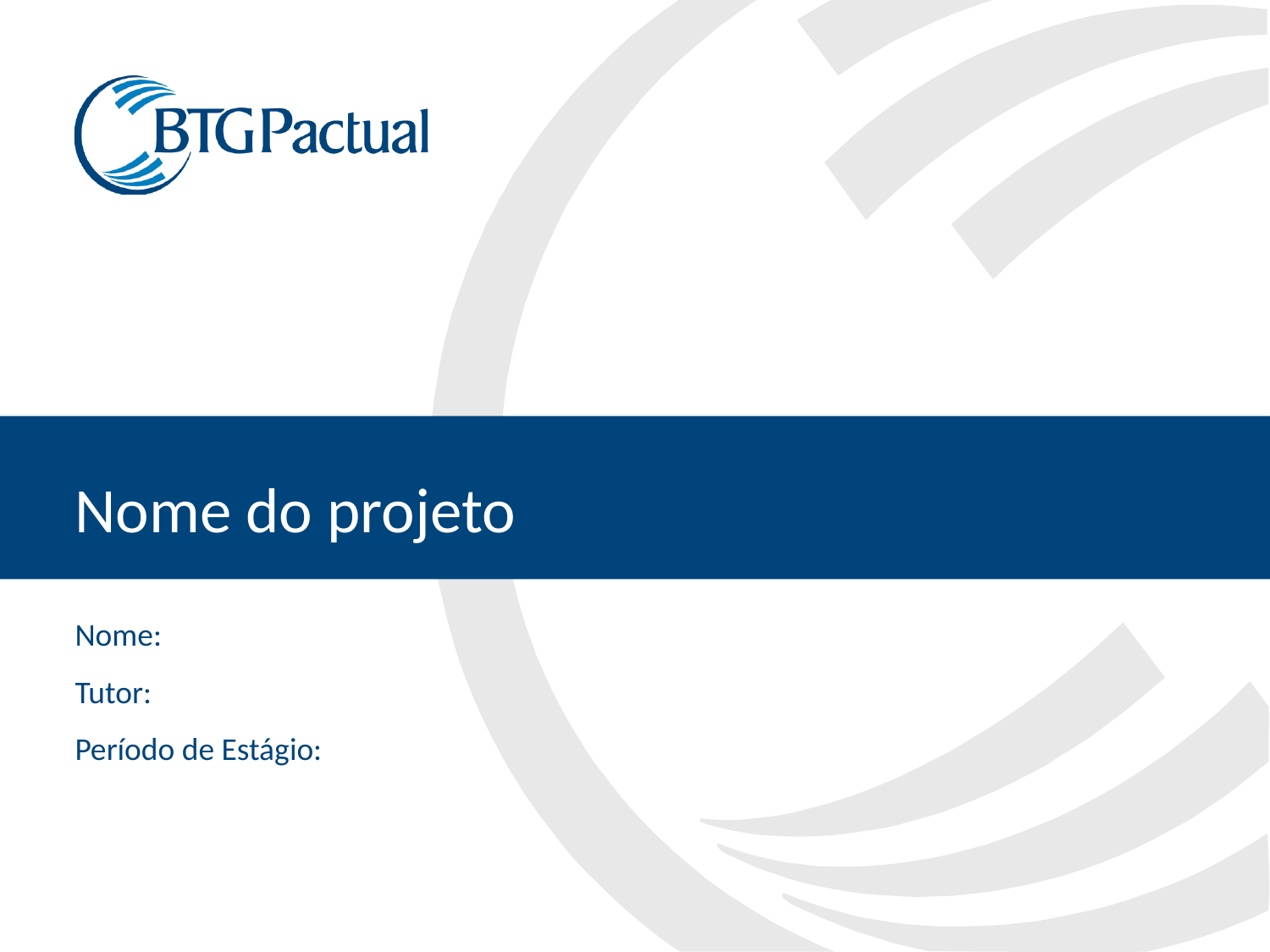

# Nome do projeto
Nome:
Tutor:
Período de Estágio: